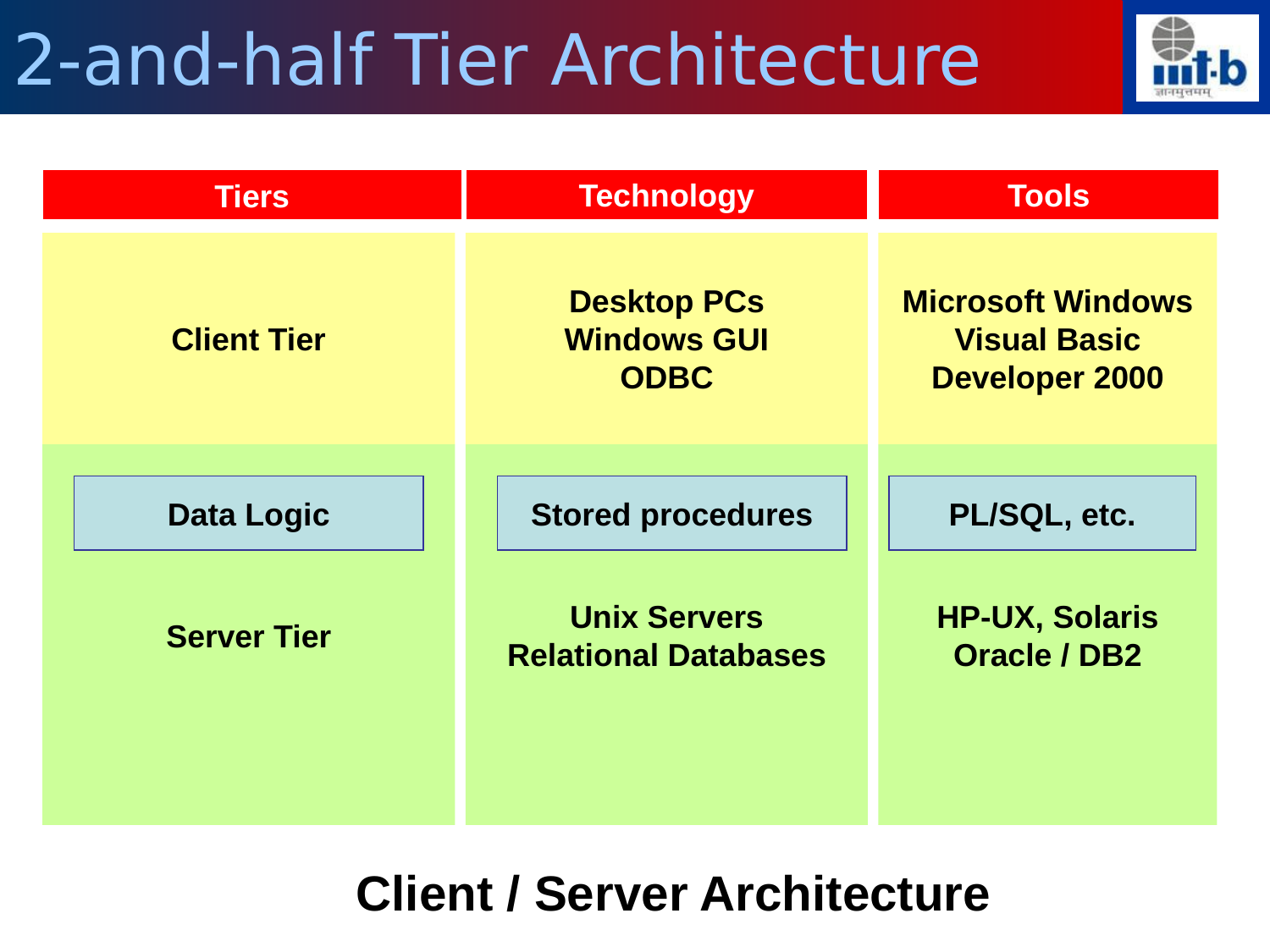

# 2-and-half Tier Architecture
Tiers
Technology
Tools
Client Tier
Desktop PCs
Windows GUI
ODBC
Microsoft Windows
Visual Basic
Developer 2000
Server Tier
Unix Servers
Relational Databases
HP-UX, Solaris
Oracle / DB2
Data Logic
Stored procedures
PL/SQL, etc.
Client / Server Architecture